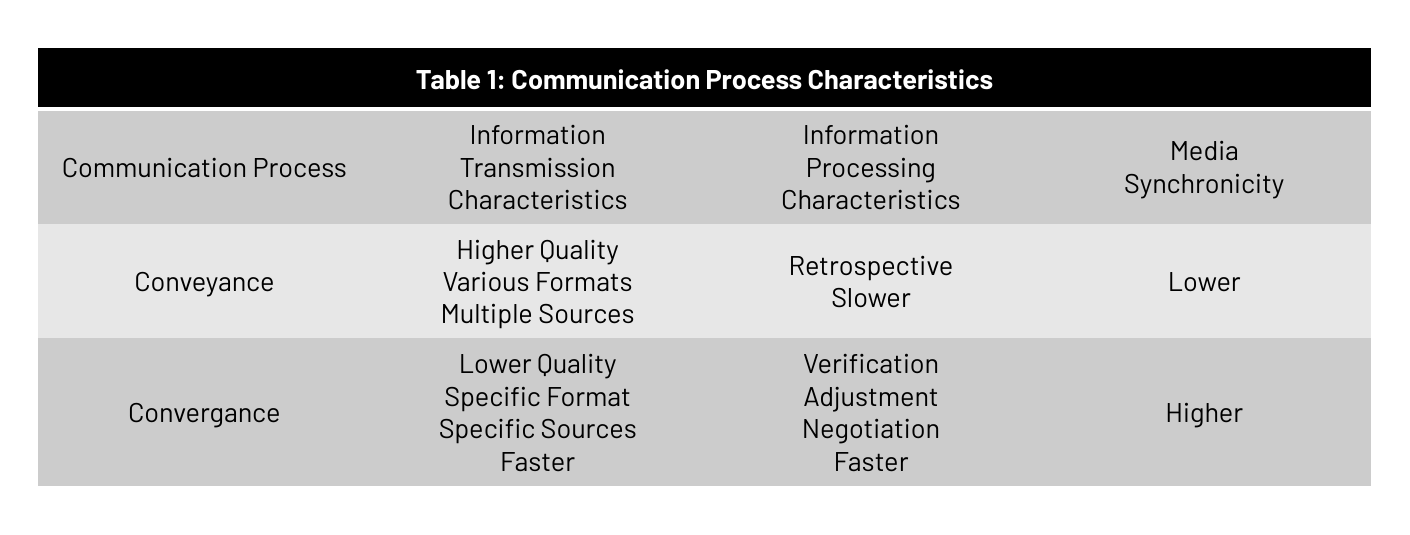

| Table 1: Communication Process Characteristics |  |  |  |
| --- | --- | --- | --- |
| Communication Process | Information Transmission Characteristics | Information Processing Characteristics | Media Synchronicity |
| Conveyance | Higher Quality Various Formats Multiple Sources | Retrospective Slower | Lower |
| Convergance | Lower Quality Specific Format Specific Sources Faster | Verification Adjustment Negotiation Faster | Higher |